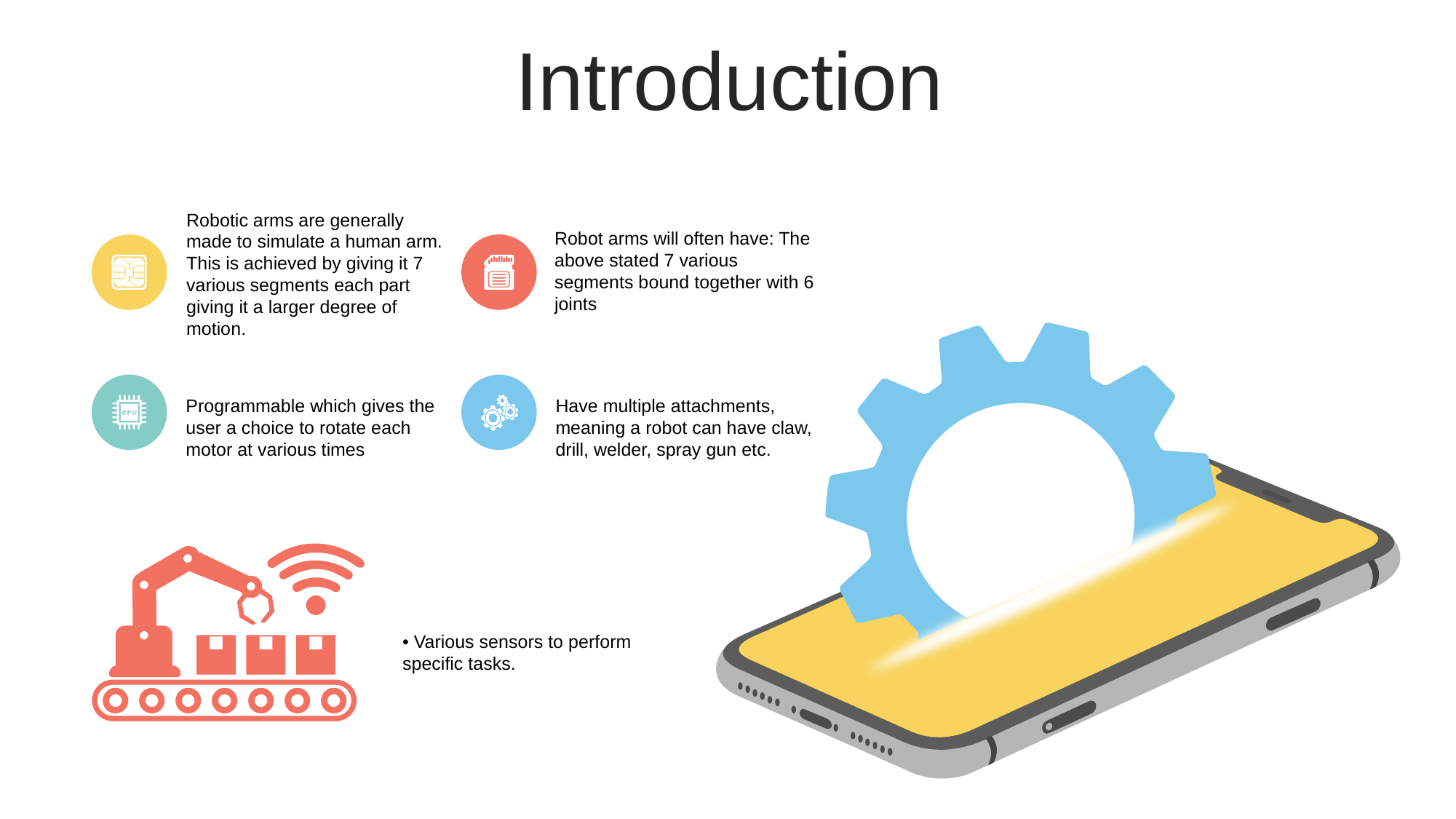

Introduction
Robotic arms are generally made to simulate a human arm. This is achieved by giving it 7 various segments each part giving it a larger degree of motion.
Robot arms will often have: The above stated 7 various segments bound together with 6 joints

Programmable which gives the user a choice to rotate each motor at various times
Have multiple attachments, meaning a robot can have claw, drill, welder, spray gun etc.

• Various sensors to perform specific tasks.